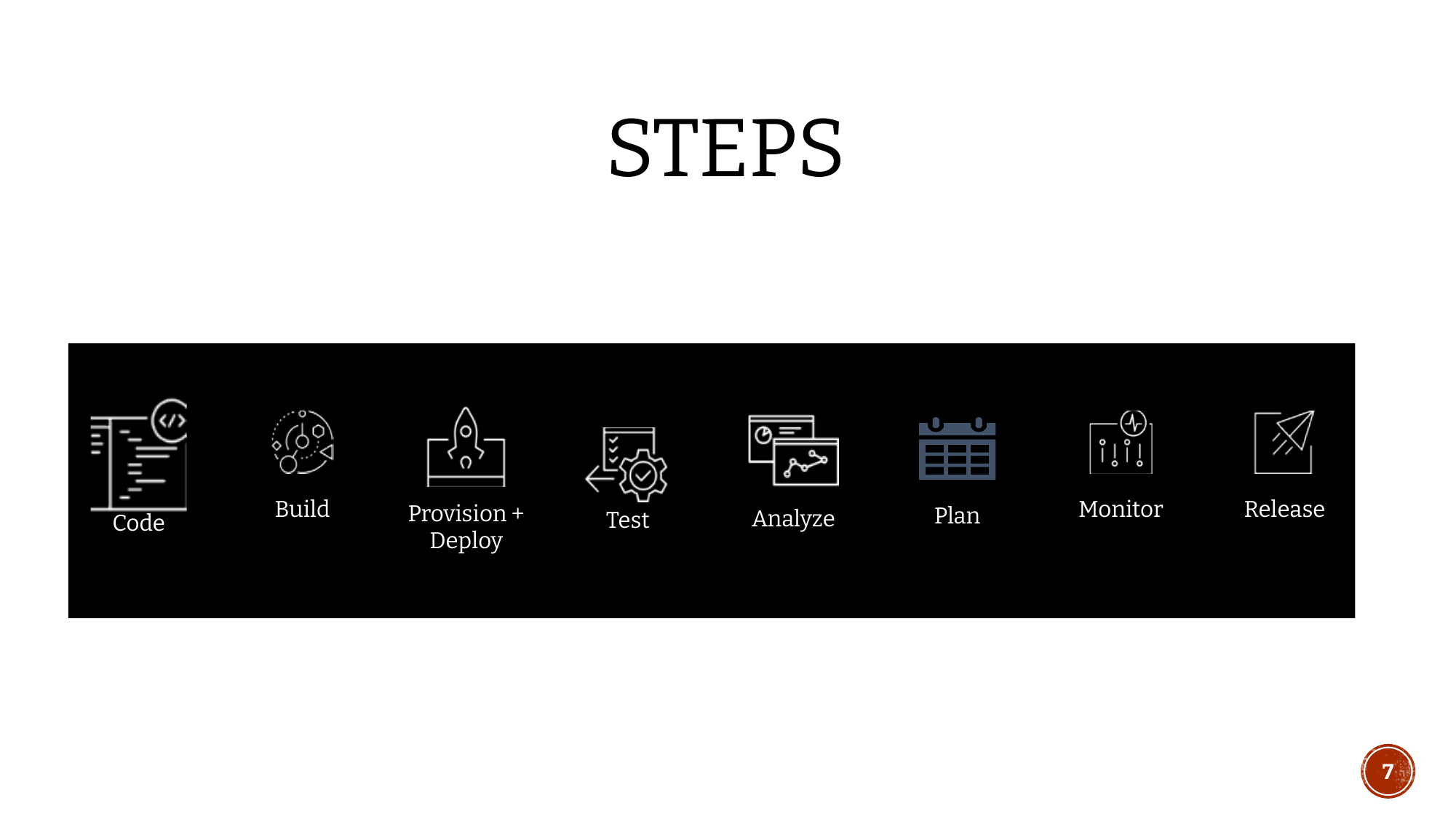

# Steps
Code
Build
Provision + Deploy
Test
Analyze
Plan
Monitor
Release
7